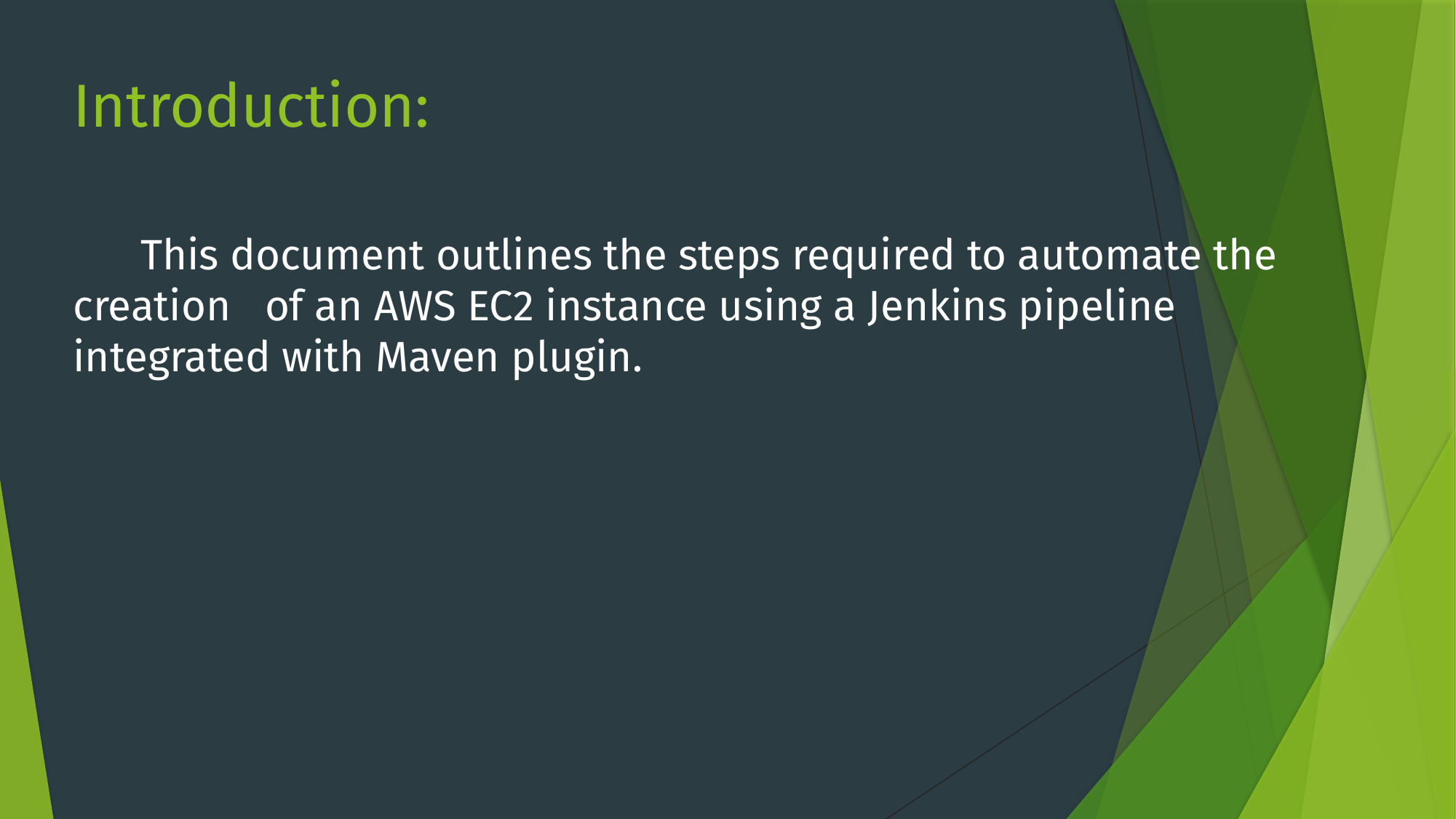

Introduction:

      This document outlines the steps required to automate the creation   of an AWS EC2 instance using a Jenkins pipeline integrated with Maven plugin.